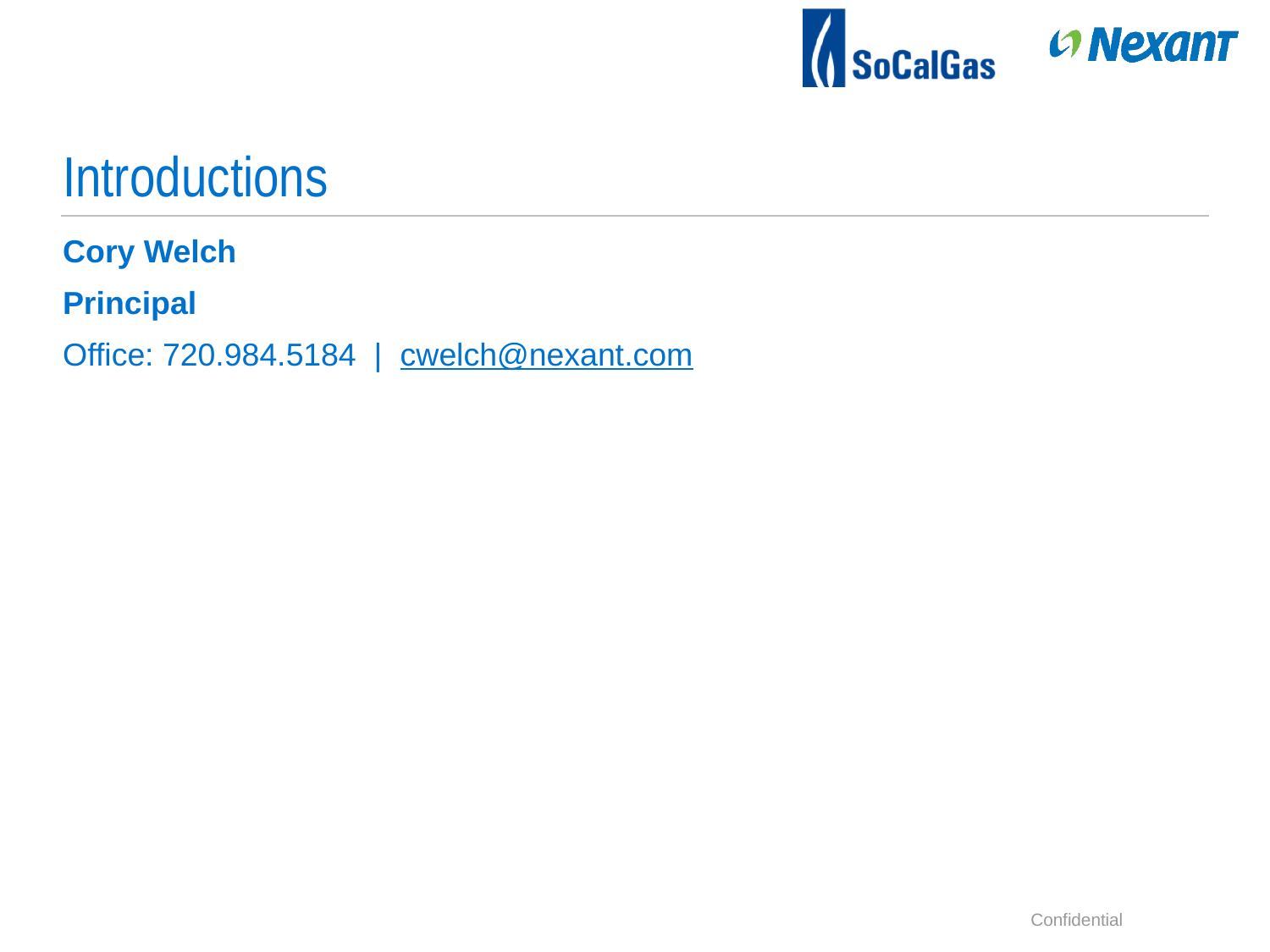

# Introductions
Cory Welch
Principal
Office: 720.984.5184  |  cwelch@nexant.com